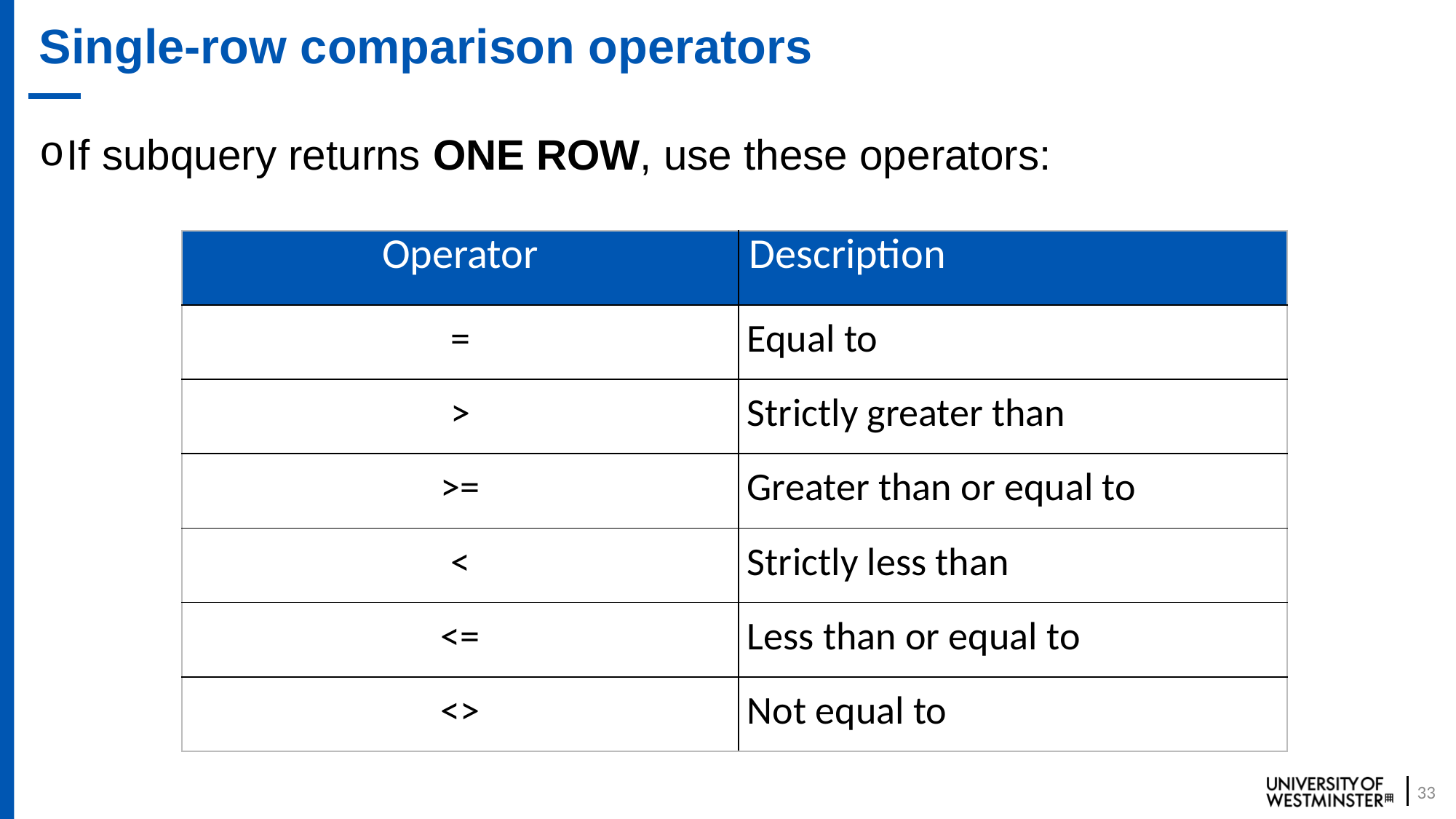

# Single-row comparison operators
If subquery returns ONE ROW, use these operators:
| Operator | Description |
| --- | --- |
| = | Equal to |
| > | Strictly greater than |
| >= | Greater than or equal to |
| < | Strictly less than |
| <= | Less than or equal to |
| <> | Not equal to |
33